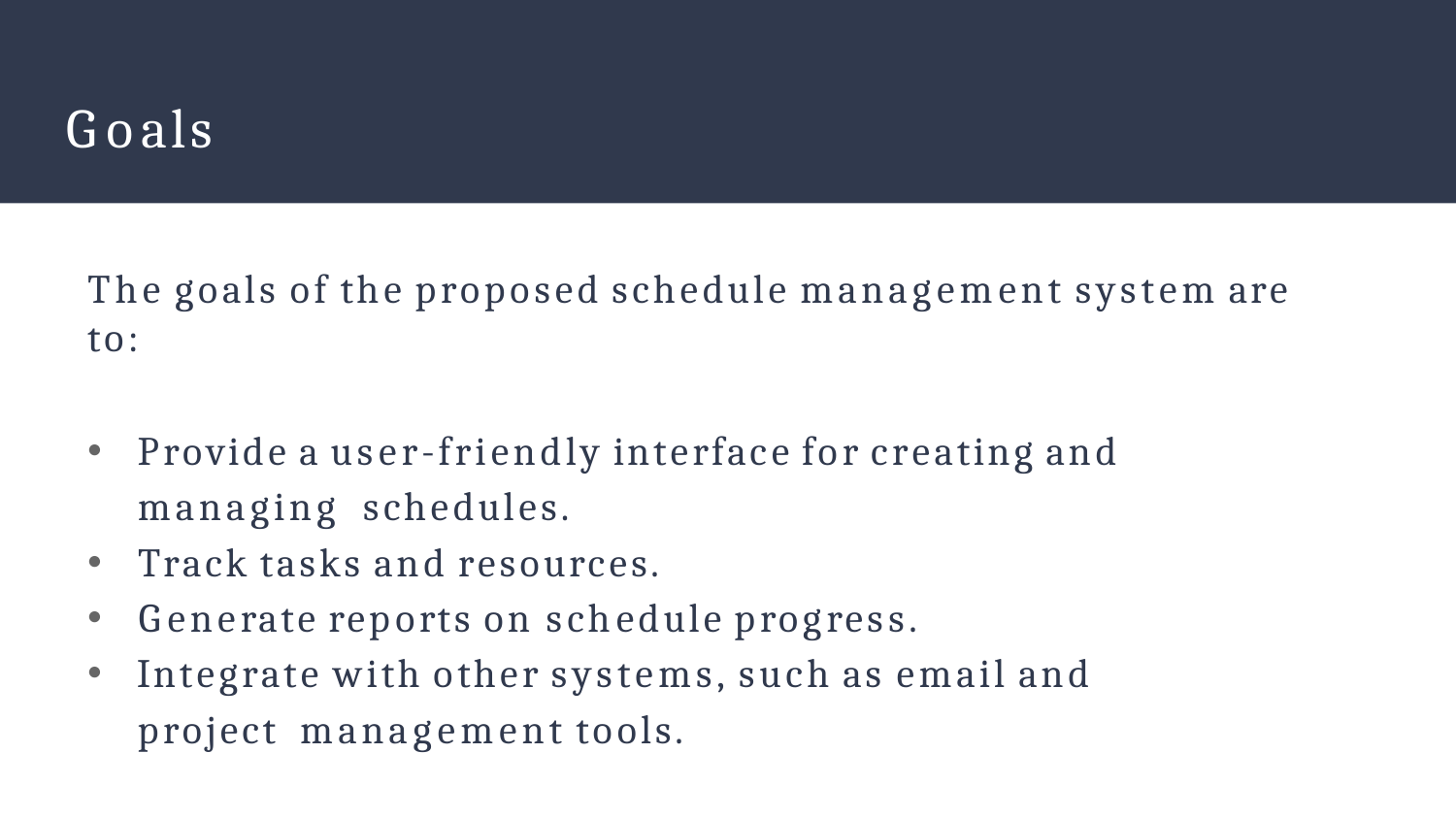

# Goals
The goals of the proposed schedule management system are to:

Provide a user-friendly interface for creating and managing  schedules.
Track tasks and resources.
Generate reports on schedule progress.
Integrate with other systems, such as email and project  management tools.